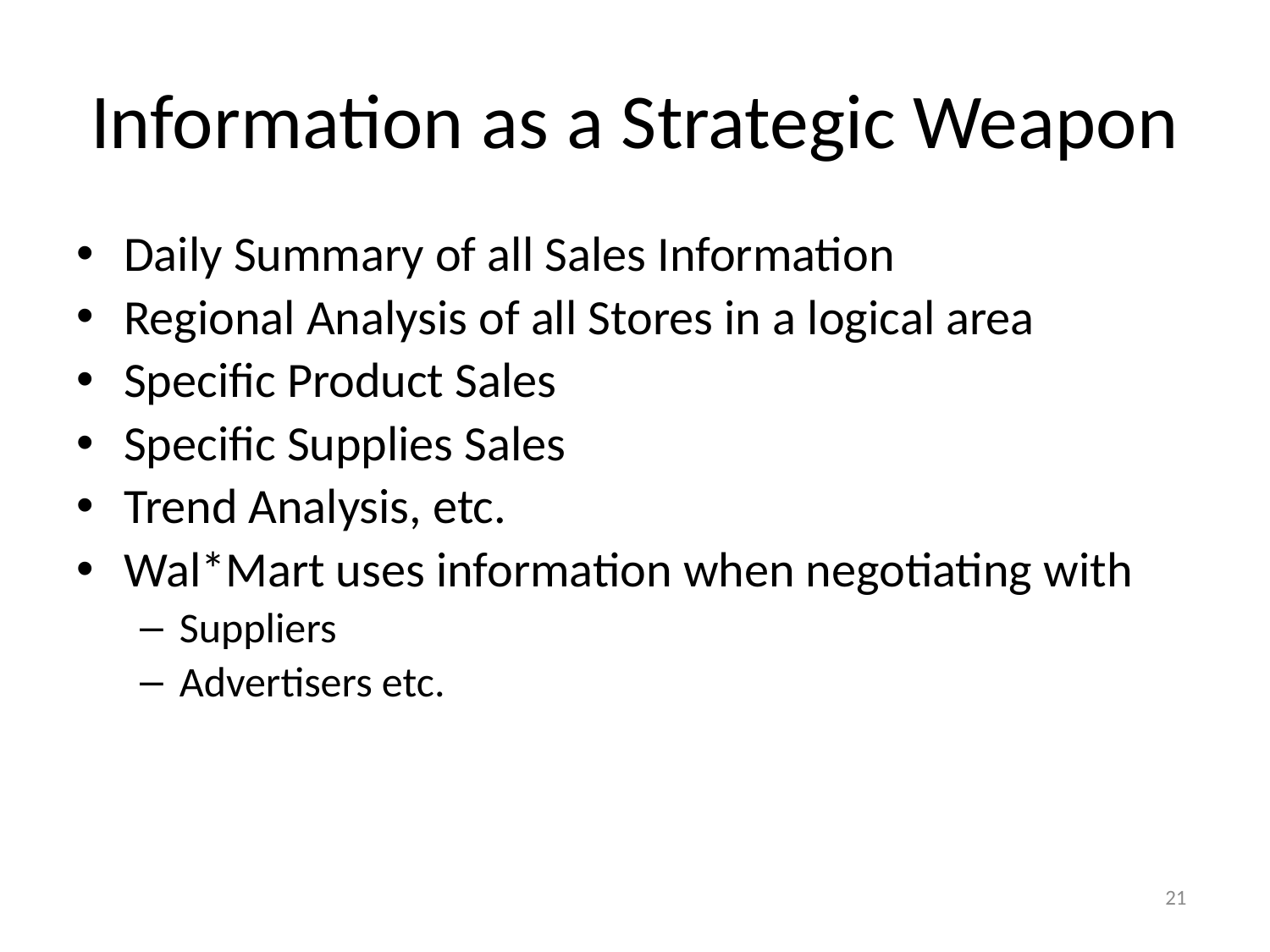

# Information as a Strategic Weapon
Daily Summary of all Sales Information
Regional Analysis of all Stores in a logical area
Specific Product Sales
Specific Supplies Sales
Trend Analysis, etc.
Wal*Mart uses information when negotiating with
Suppliers
Advertisers etc.
21